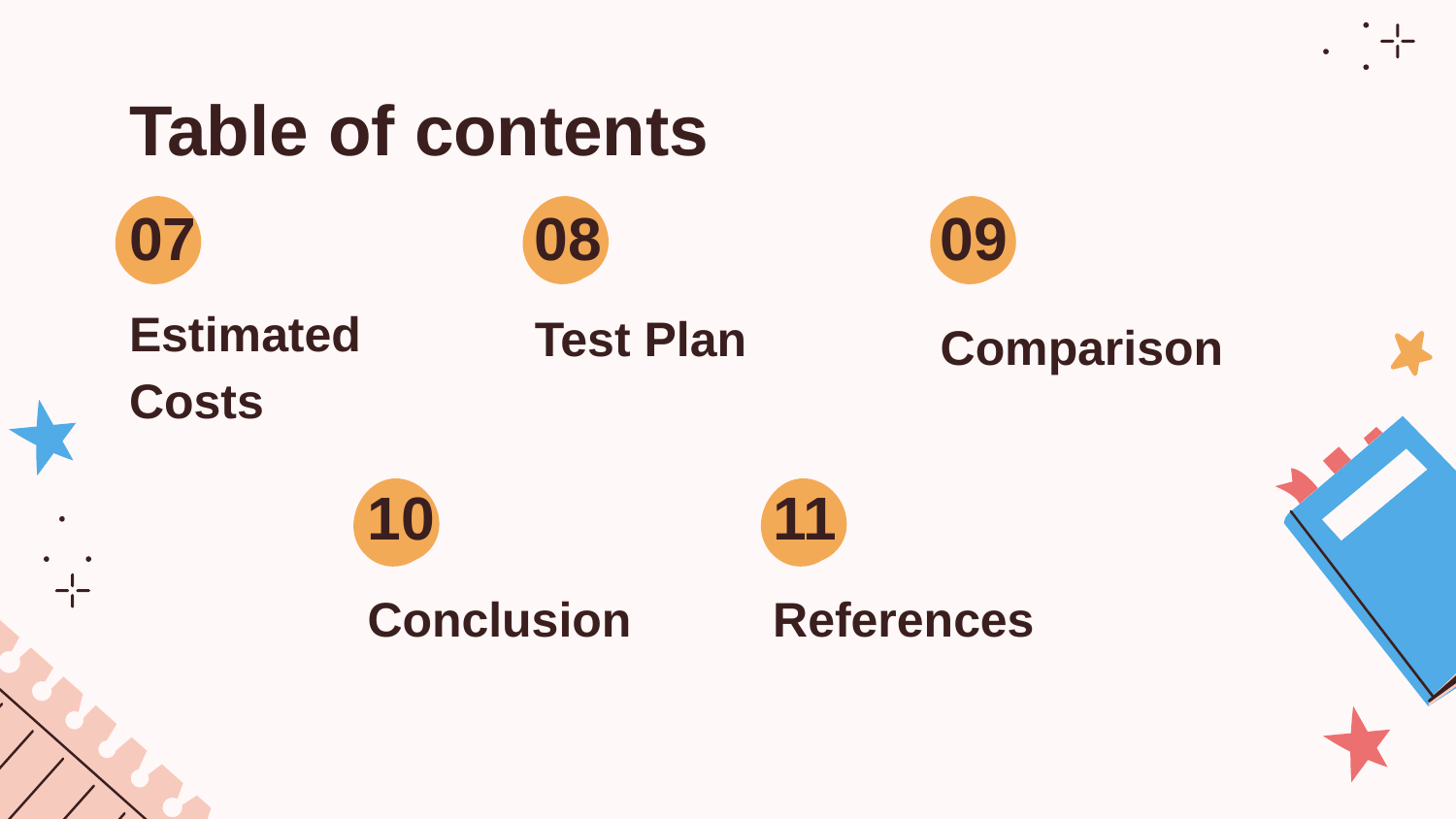

# Table of contents

07
08
09
Test Plan
Comparison
Estimated Costs

10
11
Conclusion
References